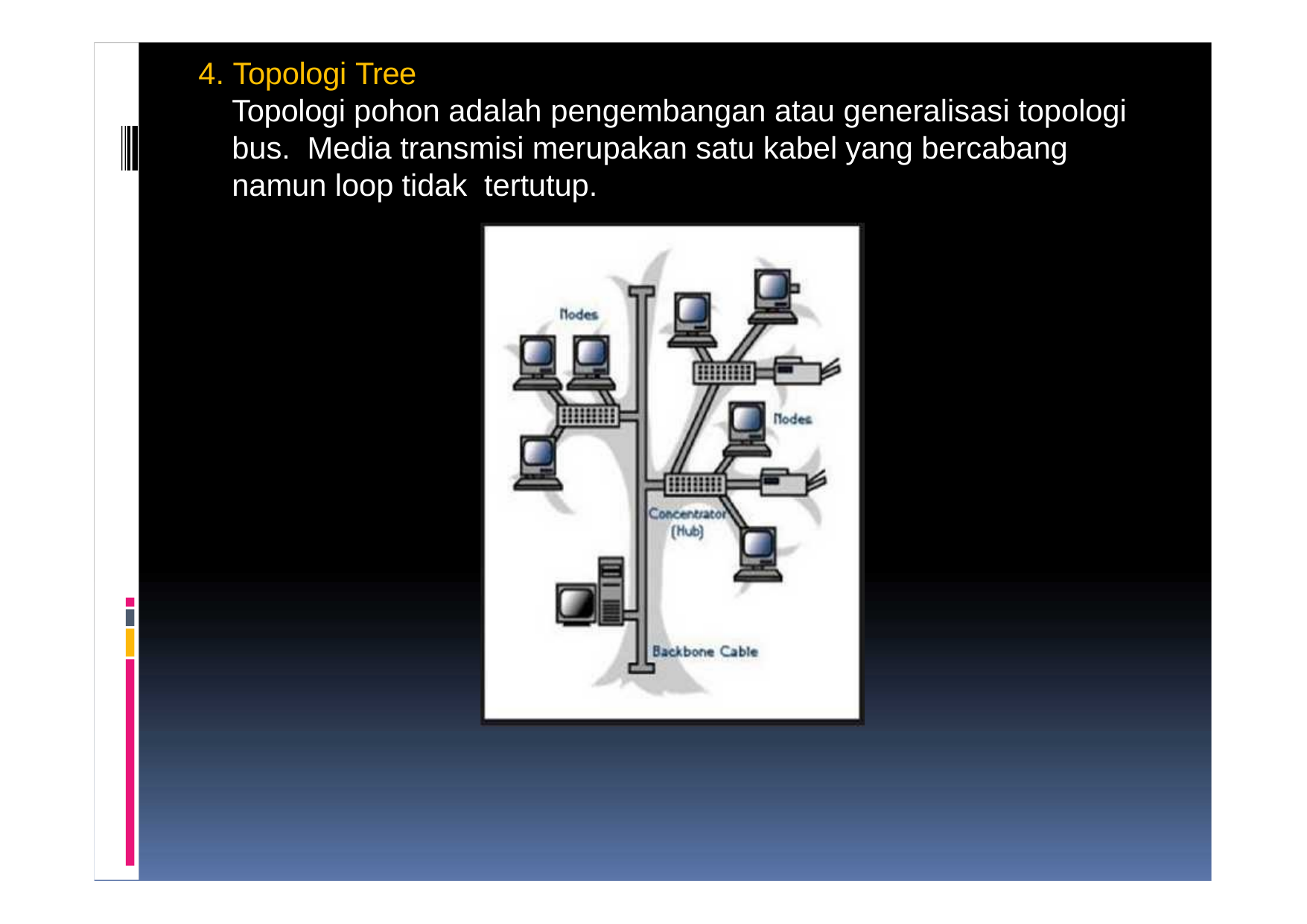

4. Topologi Tree
Topologi pohon adalah pengembangan atau generalisasi topologi bus.  Media transmisi merupakan satu kabel yang bercabang namun loop tidak  tertutup.